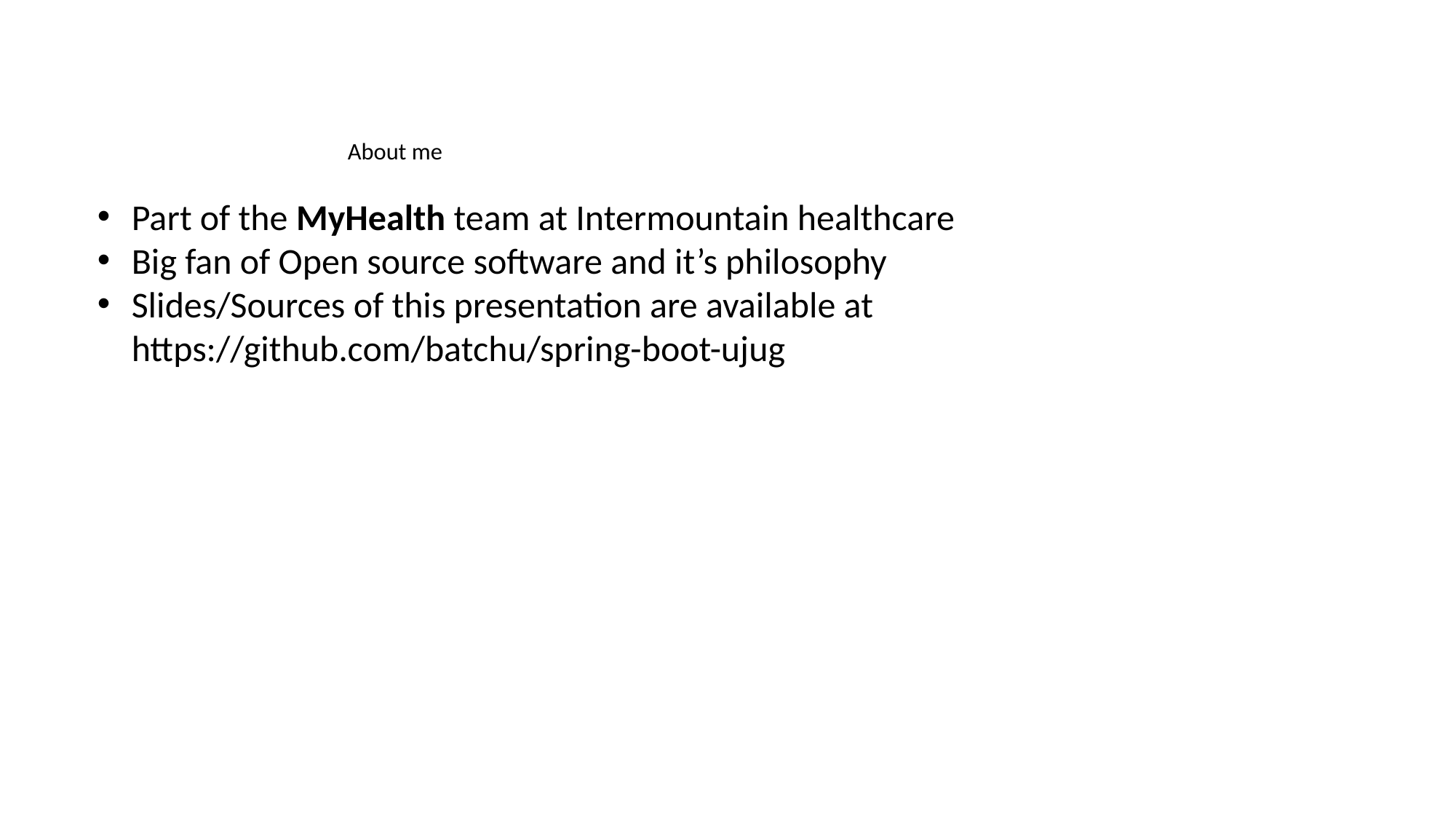

# About me
Part of the MyHealth team at Intermountain healthcare
Big fan of Open source software and it’s philosophy
Slides/Sources of this presentation are available at https://github.com/batchu/spring-boot-ujug